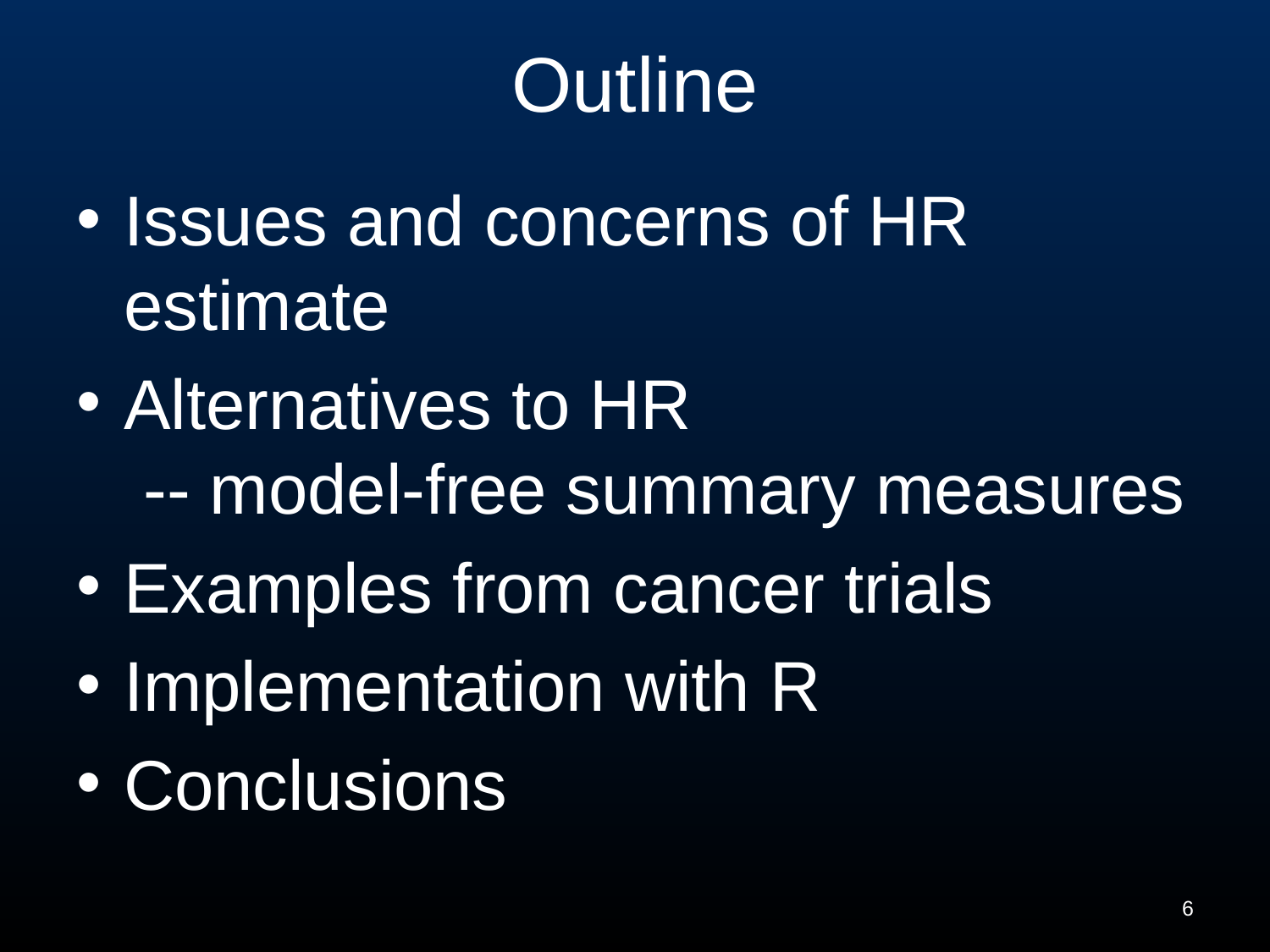

# Outline
Issues and concerns of HR estimate
Alternatives to HR
 -- model-free summary measures
Examples from cancer trials
Implementation with R
Conclusions
6